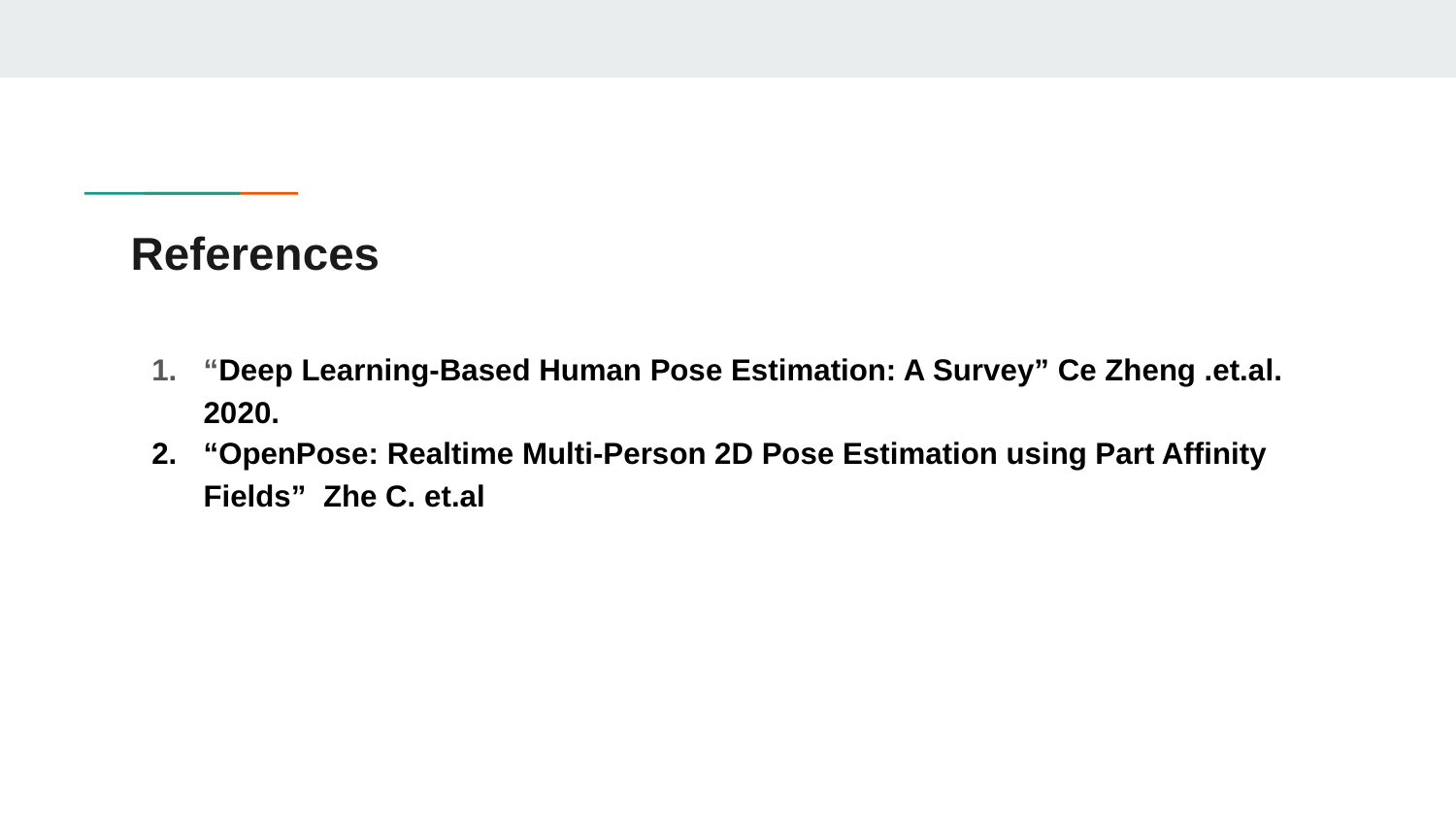

# References
“Deep Learning-Based Human Pose Estimation: A Survey” Ce Zheng .et.al. 2020.
“OpenPose: Realtime Multi-Person 2D Pose Estimation using Part Affinity Fields”  Zhe C. et.al